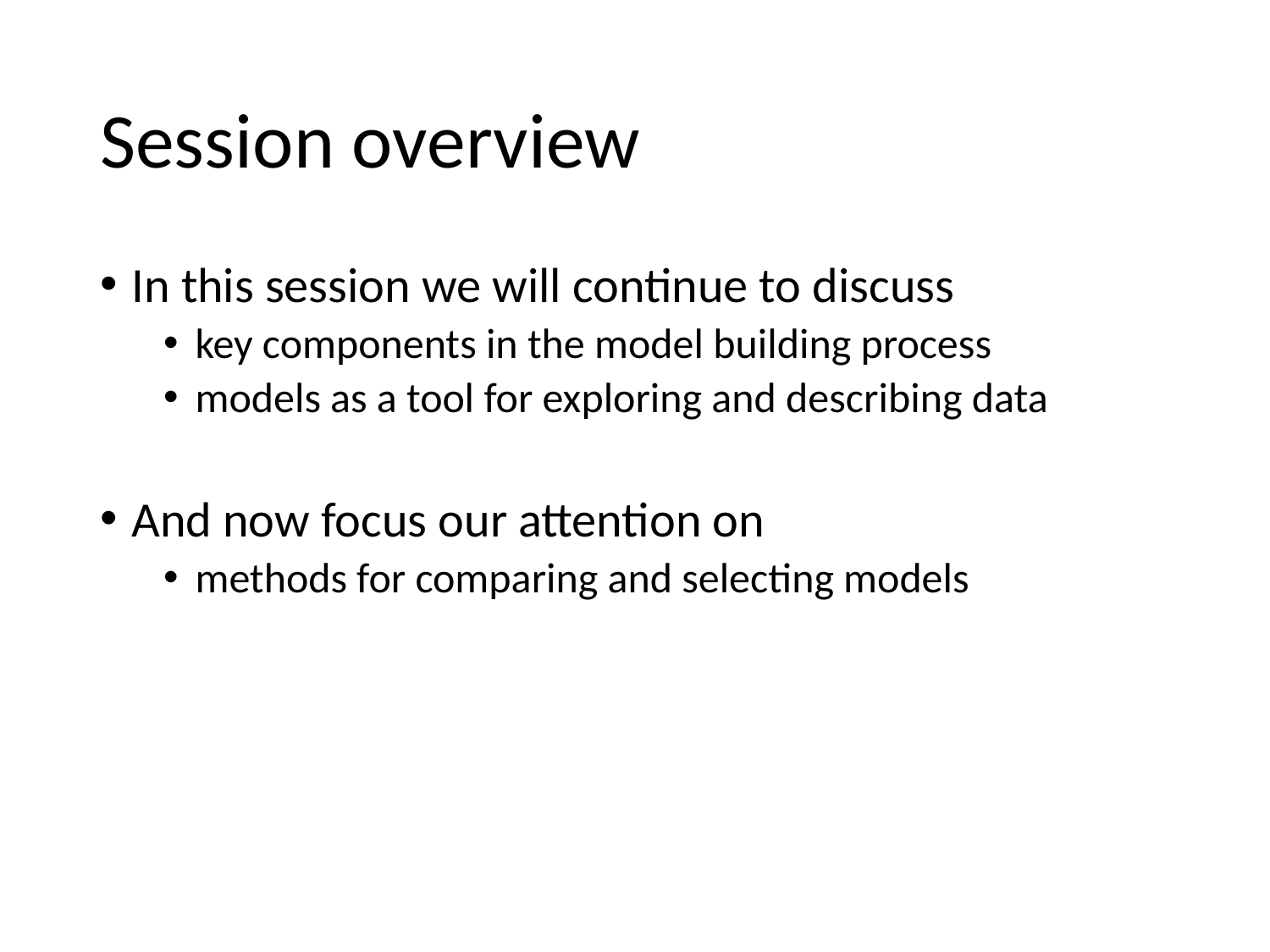

# Session overview
In this session we will continue to discuss
key components in the model building process
models as a tool for exploring and describing data

And now focus our attention on
methods for comparing and selecting models